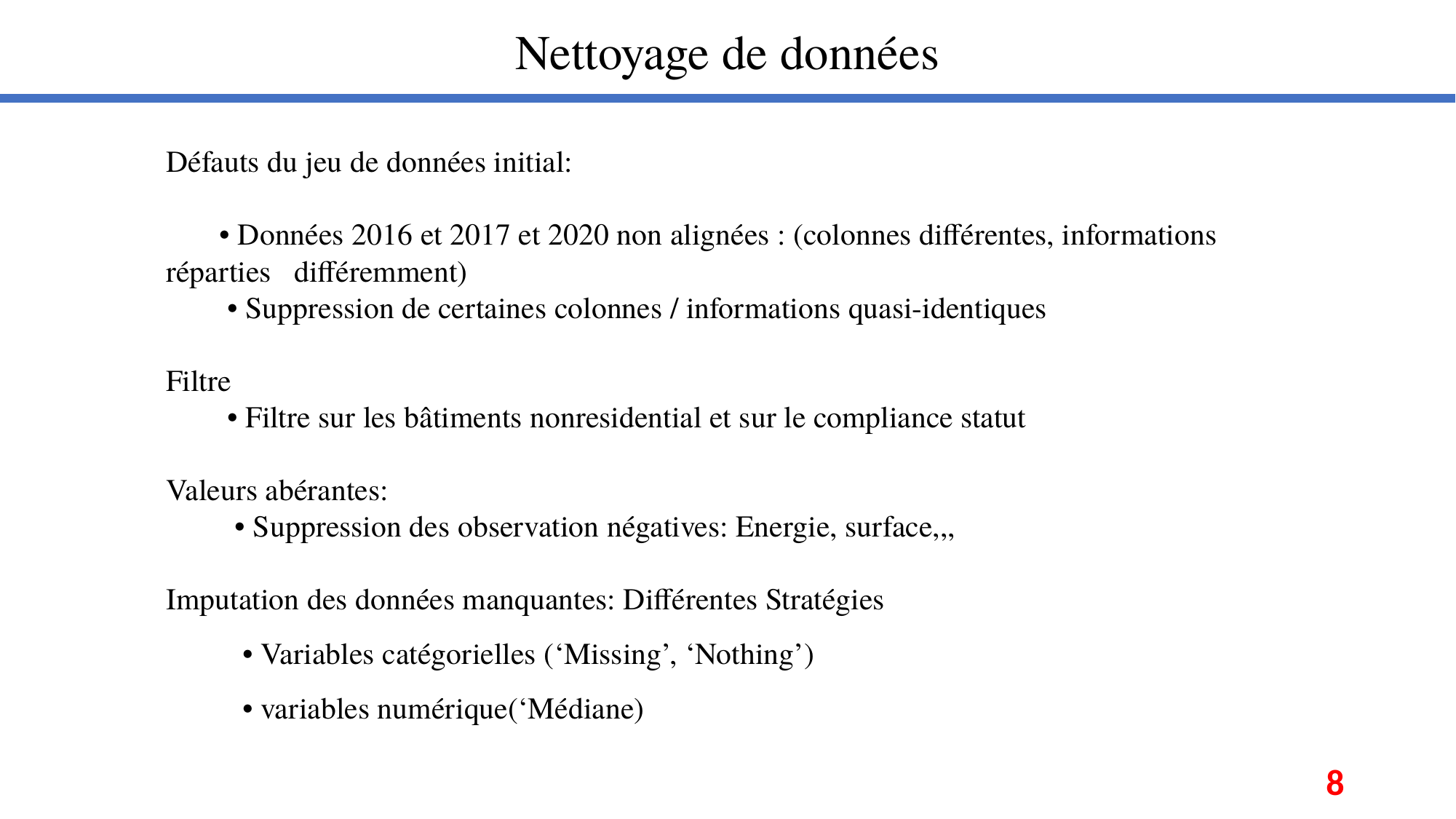

Nettoyage de données
Défauts du jeu de données initial:

       • Données 2016 et 2017 et 2020 non alignées : (colonnes différentes, informations réparties   différemment)
        • Suppression de certaines colonnes / informations quasi-identiques

Filtre
        • Filtre sur les bâtiments nonresidential et sur le compliance statut

Valeurs abérantes:
         • Suppression des observation négatives: Energie, surface,,,

Imputation des données manquantes: Différentes Stratégies
          • Variables catégorielles (‘Missing’, ‘Nothing’)
          • variables numérique(‘Médiane)

8